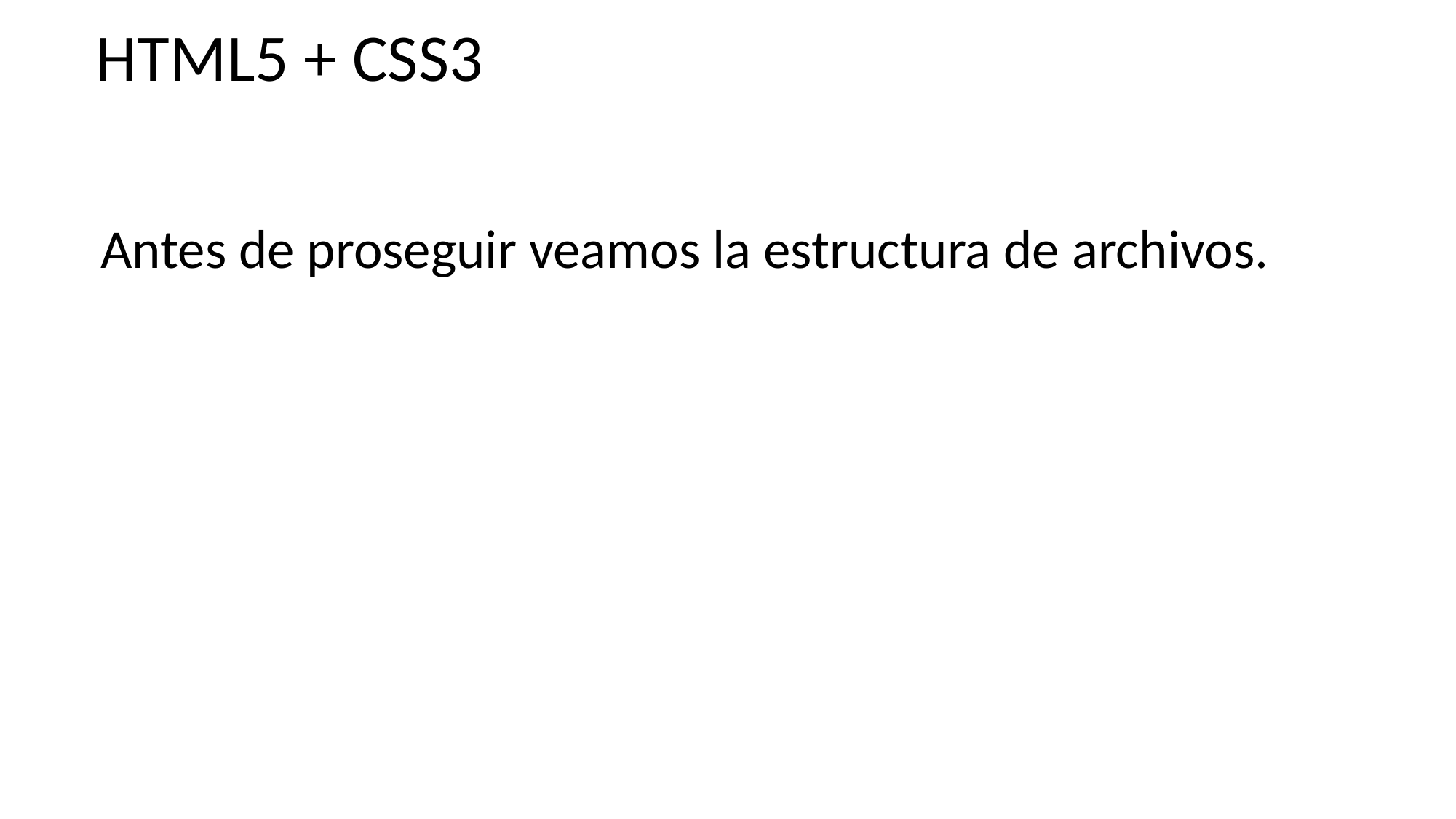

HTML5 + CSS3
Antes de proseguir veamos la estructura de archivos.